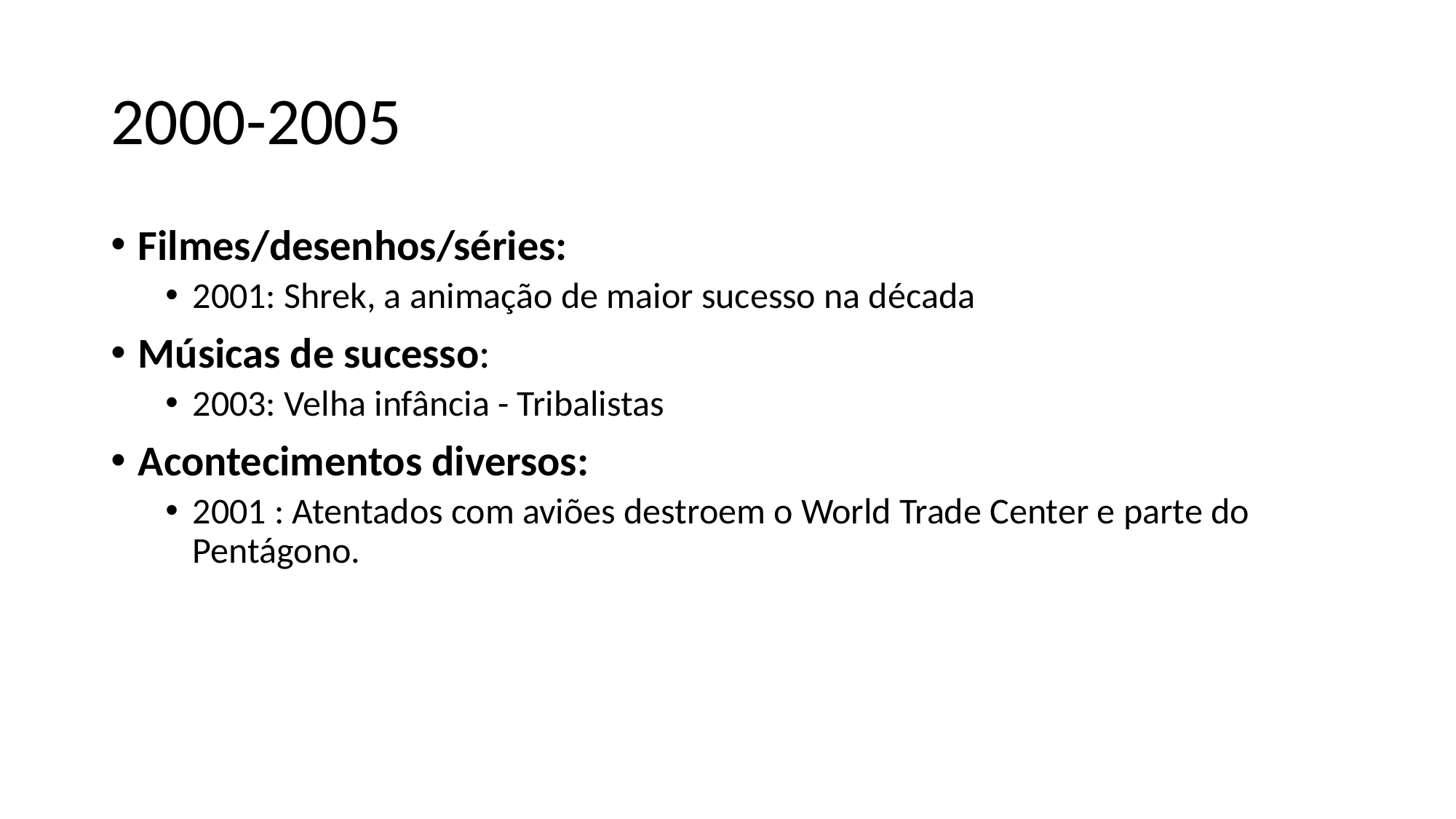

# 2000-2005
Filmes/desenhos/séries:
2001: Shrek, a animação de maior sucesso na década
Músicas de sucesso:
2003: Velha infância - Tribalistas
Acontecimentos diversos:
2001 : Atentados com aviões destroem o World Trade Center e parte do Pentágono.